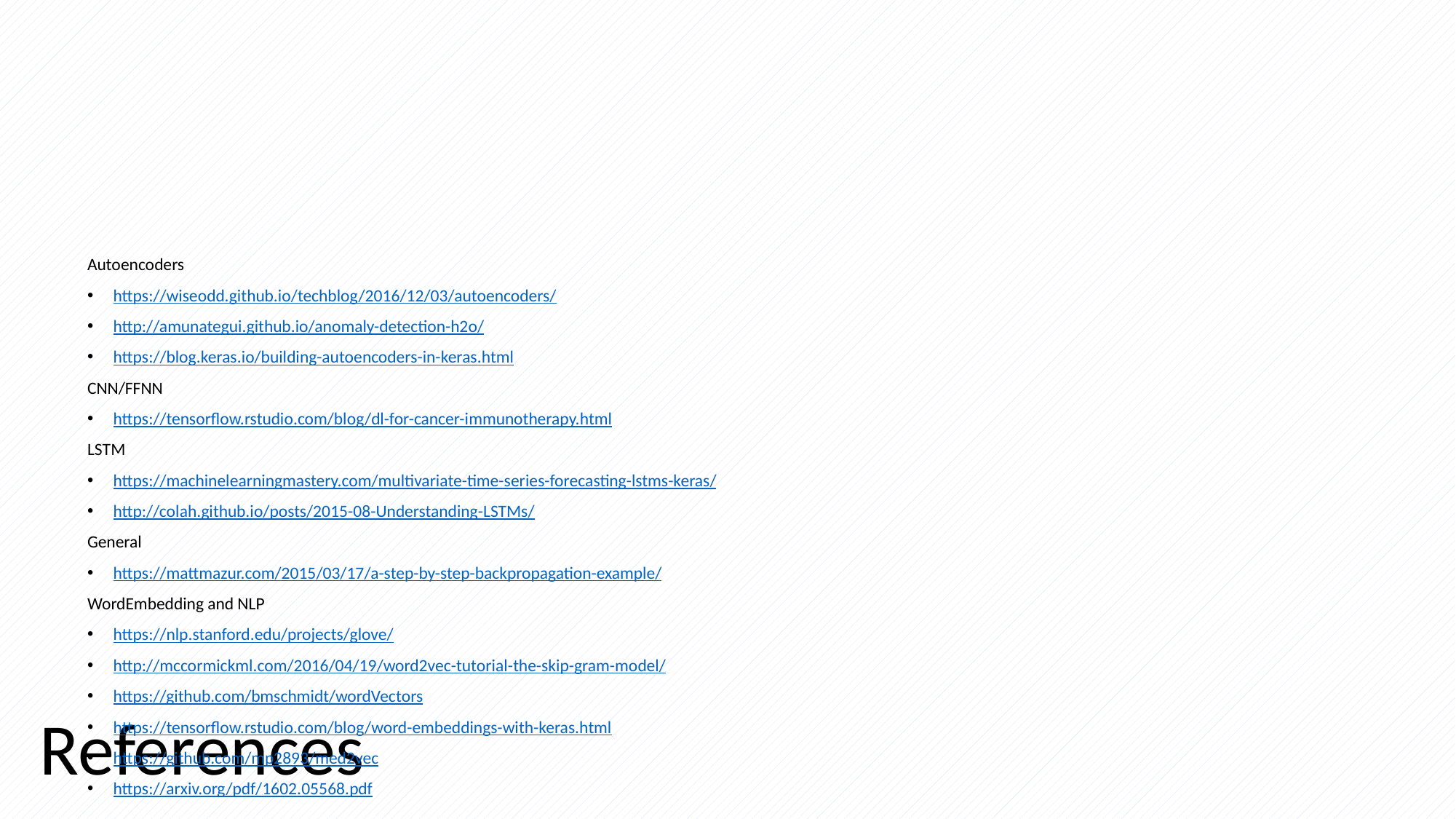

Autoencoders
https://wiseodd.github.io/techblog/2016/12/03/autoencoders/
http://amunategui.github.io/anomaly-detection-h2o/
https://blog.keras.io/building-autoencoders-in-keras.html
CNN/FFNN
https://tensorflow.rstudio.com/blog/dl-for-cancer-immunotherapy.html
LSTM
https://machinelearningmastery.com/multivariate-time-series-forecasting-lstms-keras/
http://colah.github.io/posts/2015-08-Understanding-LSTMs/
General
https://mattmazur.com/2015/03/17/a-step-by-step-backpropagation-example/
WordEmbedding and NLP
https://nlp.stanford.edu/projects/glove/
http://mccormickml.com/2016/04/19/word2vec-tutorial-the-skip-gram-model/
https://github.com/bmschmidt/wordVectors
https://tensorflow.rstudio.com/blog/word-embeddings-with-keras.html
https://github.com/mp2893/med2vec
https://arxiv.org/pdf/1602.05568.pdf

# References